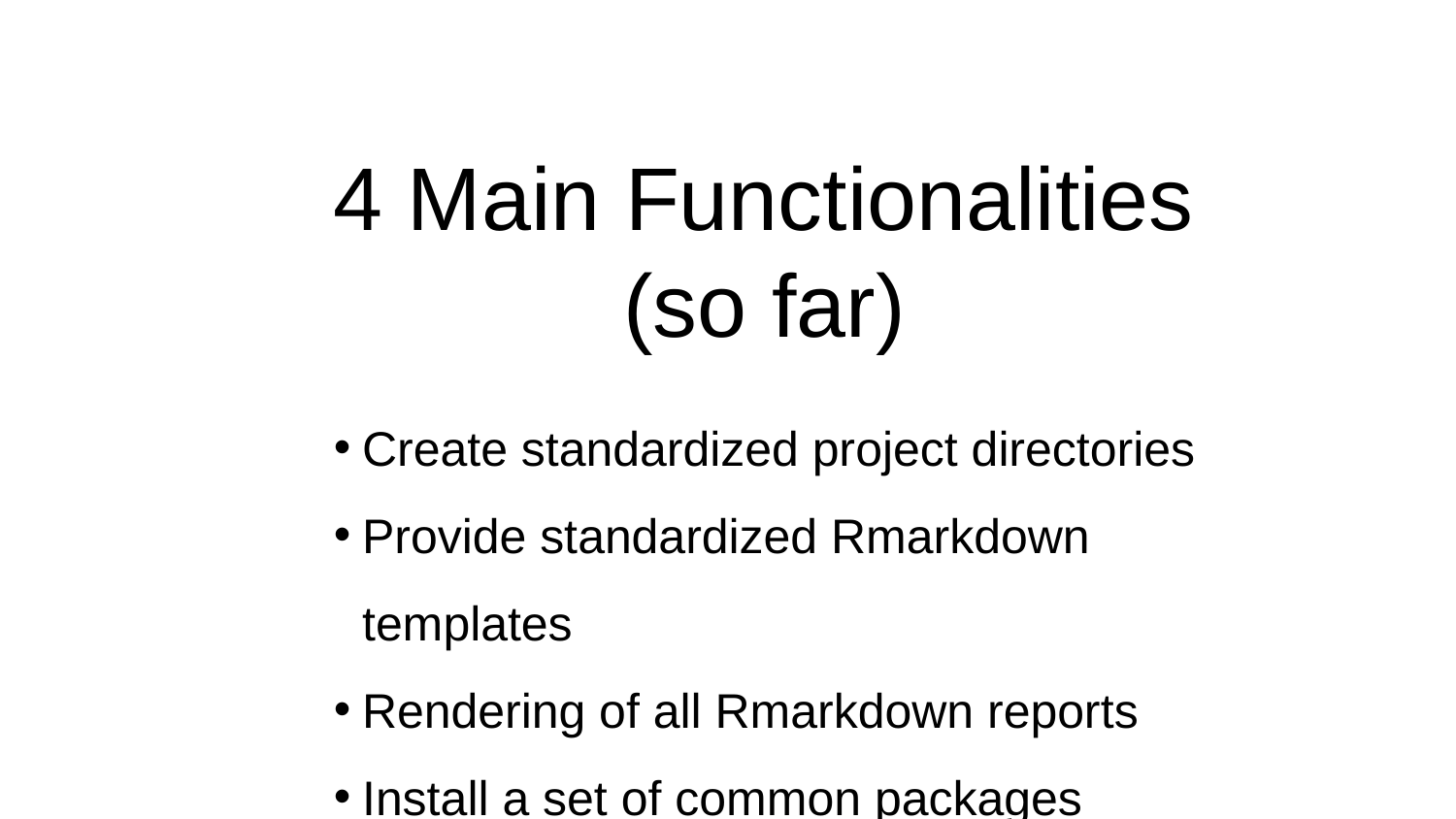

4 Main Functionalities (so far)

Create standardized project directories
Provide standardized Rmarkdown templates
Rendering of all Rmarkdown reports
Install a set of common packages